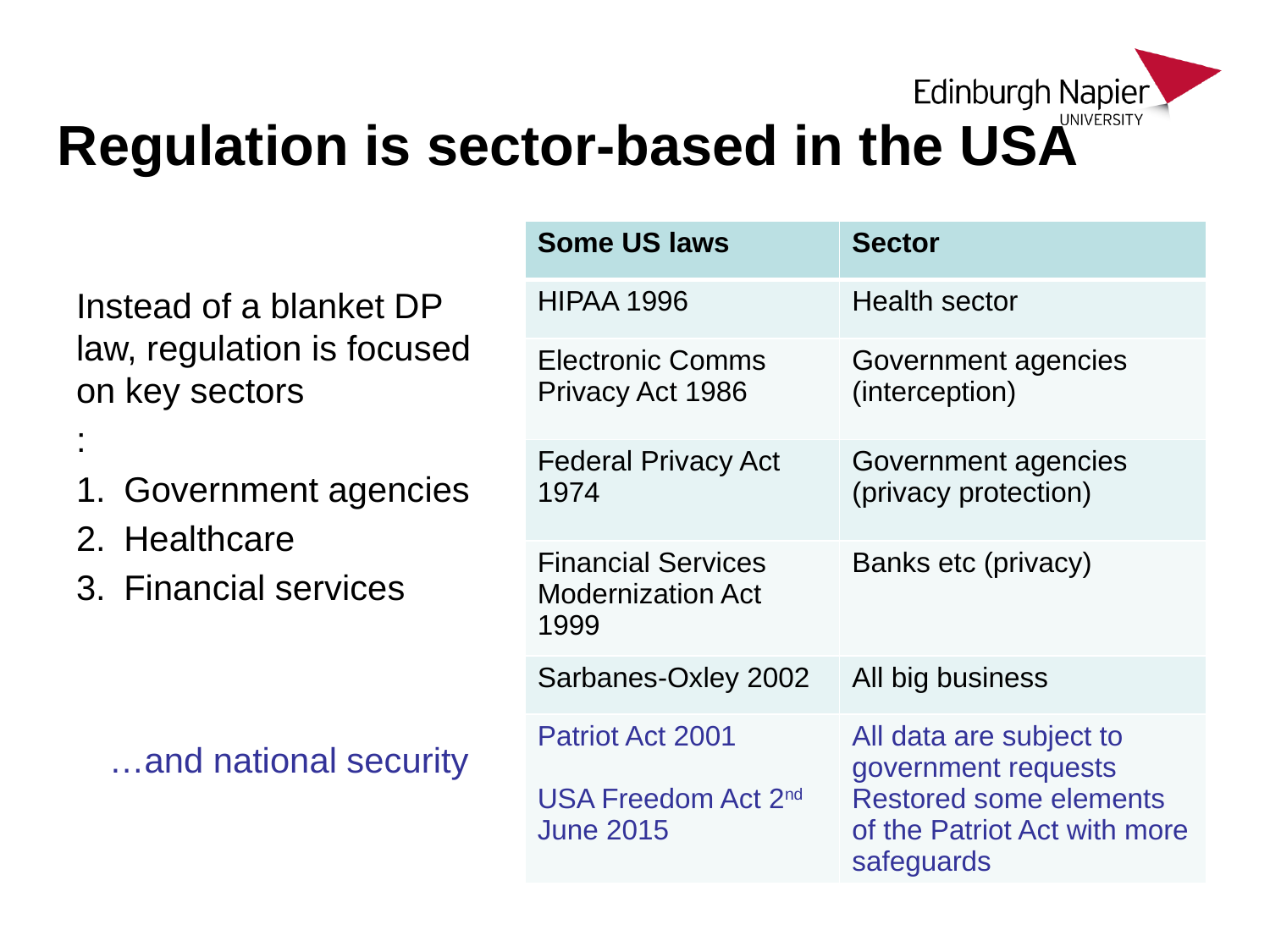

# Regulation is sector-based in the USA
| Some US laws | Sector |
| --- | --- |
| HIPAA 1996 | Health sector |
| Electronic Comms Privacy Act 1986 | Government agencies (interception) |
| Federal Privacy Act 1974 | Government agencies (privacy protection) |
| Financial Services Modernization Act 1999 | Banks etc (privacy) |
| Sarbanes-Oxley 2002 | All big business |
| Patriot Act 2001 USA Freedom Act 2nd June 2015 | All data are subject to government requests Restored some elements of the Patriot Act with more safeguards |

Instead of a blanket DP law, regulation is focused on key sectors
:
Government agencies
Healthcare
Financial services

…and national security